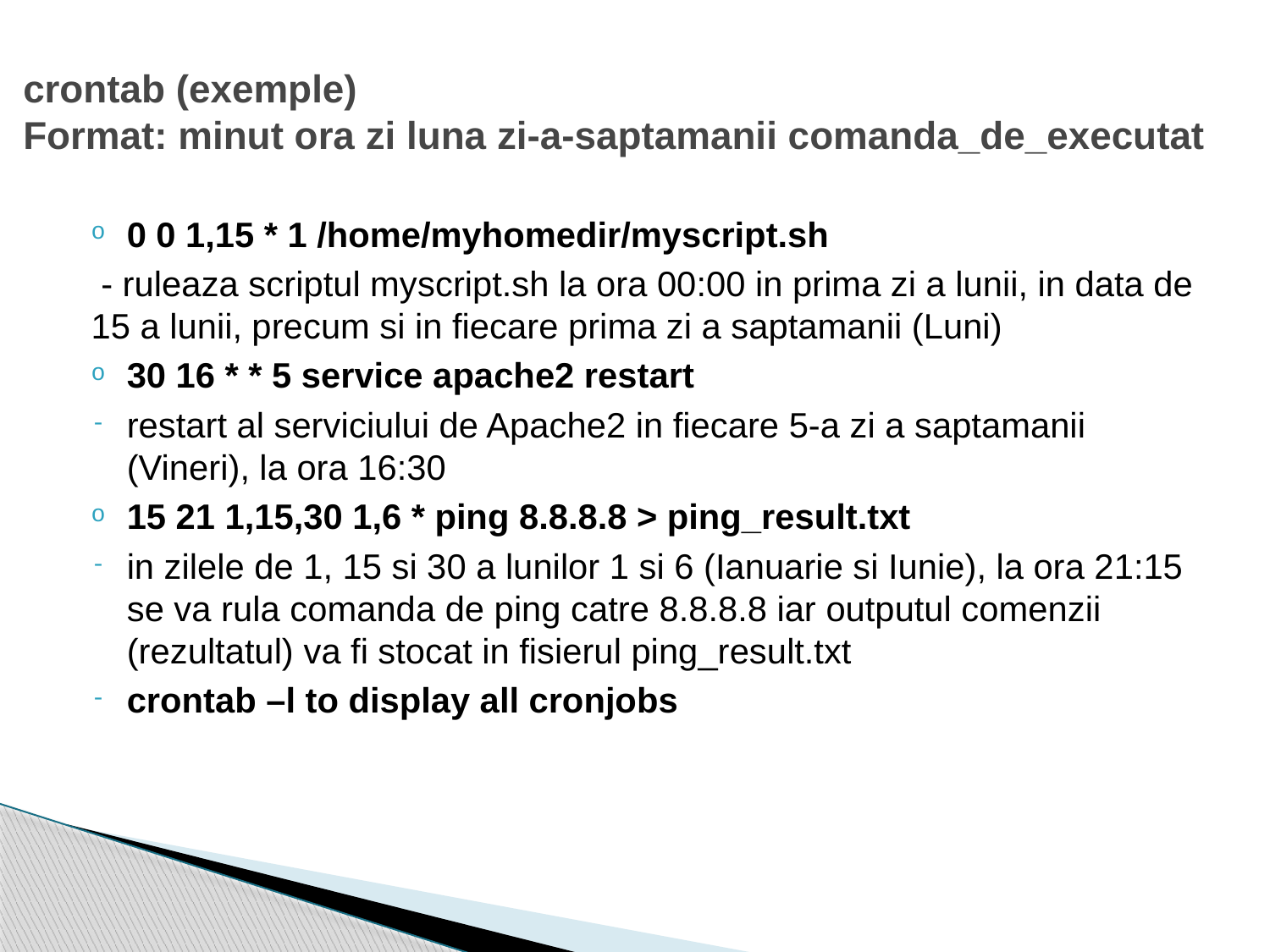

# crontab (exemple) Format: minut ora zi luna zi-a-saptamanii comanda_de_executat
0 0 1,15 * 1 /home/myhomedir/myscript.sh
 - ruleaza scriptul myscript.sh la ora 00:00 in prima zi a lunii, in data de 15 a lunii, precum si in fiecare prima zi a saptamanii (Luni)
30 16 * * 5 service apache2 restart
restart al serviciului de Apache2 in fiecare 5-a zi a saptamanii (Vineri), la ora 16:30
15 21 1,15,30 1,6 * ping 8.8.8.8 > ping_result.txt
in zilele de 1, 15 si 30 a lunilor 1 si 6 (Ianuarie si Iunie), la ora 21:15 se va rula comanda de ping catre 8.8.8.8 iar outputul comenzii (rezultatul) va fi stocat in fisierul ping_result.txt
crontab –l to display all cronjobs